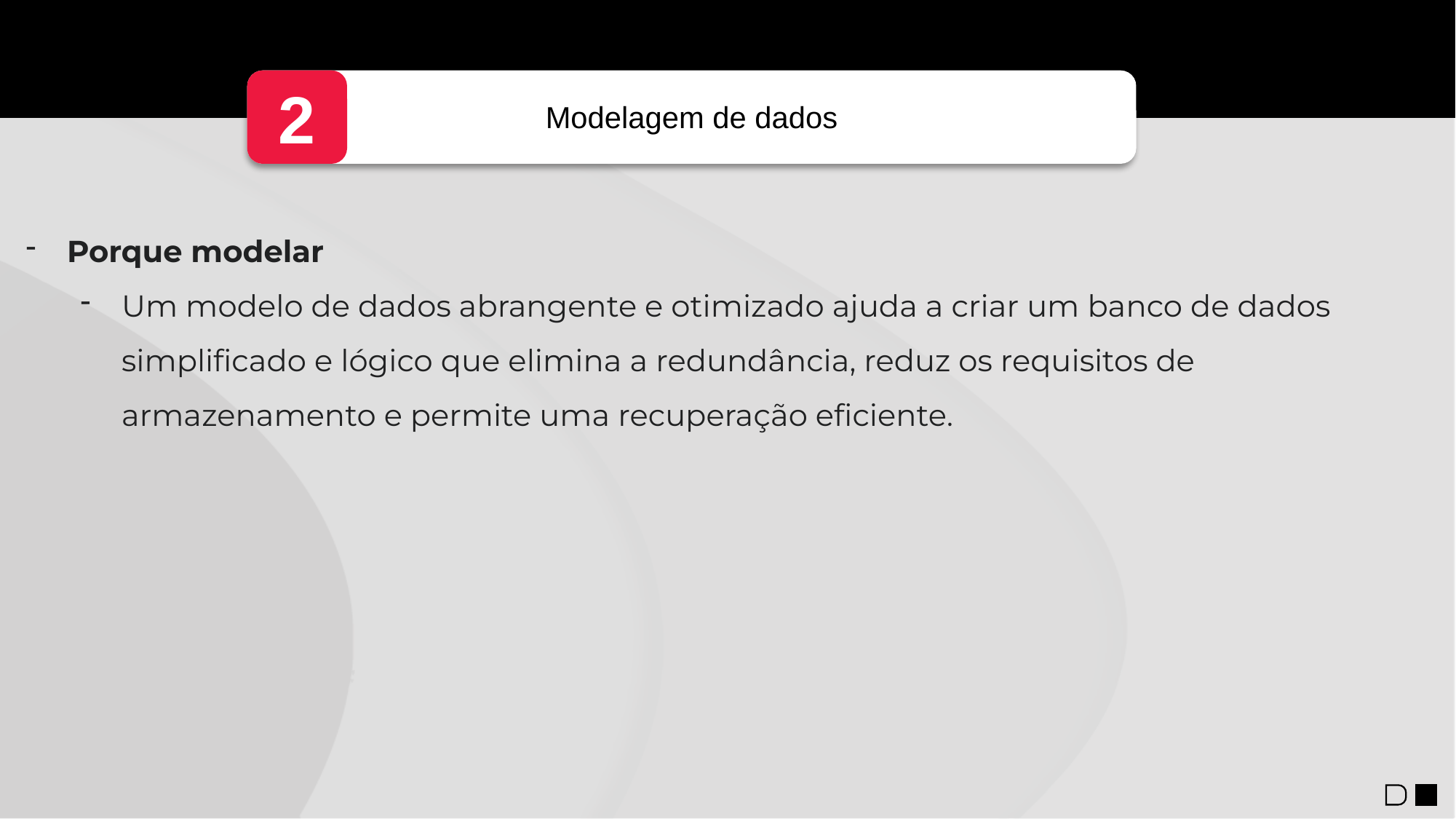

2
Modelagem de dados
Porque modelar
Um modelo de dados abrangente e otimizado ajuda a criar um banco de dados simplificado e lógico que elimina a redundância, reduz os requisitos de armazenamento e permite uma recuperação eficiente.